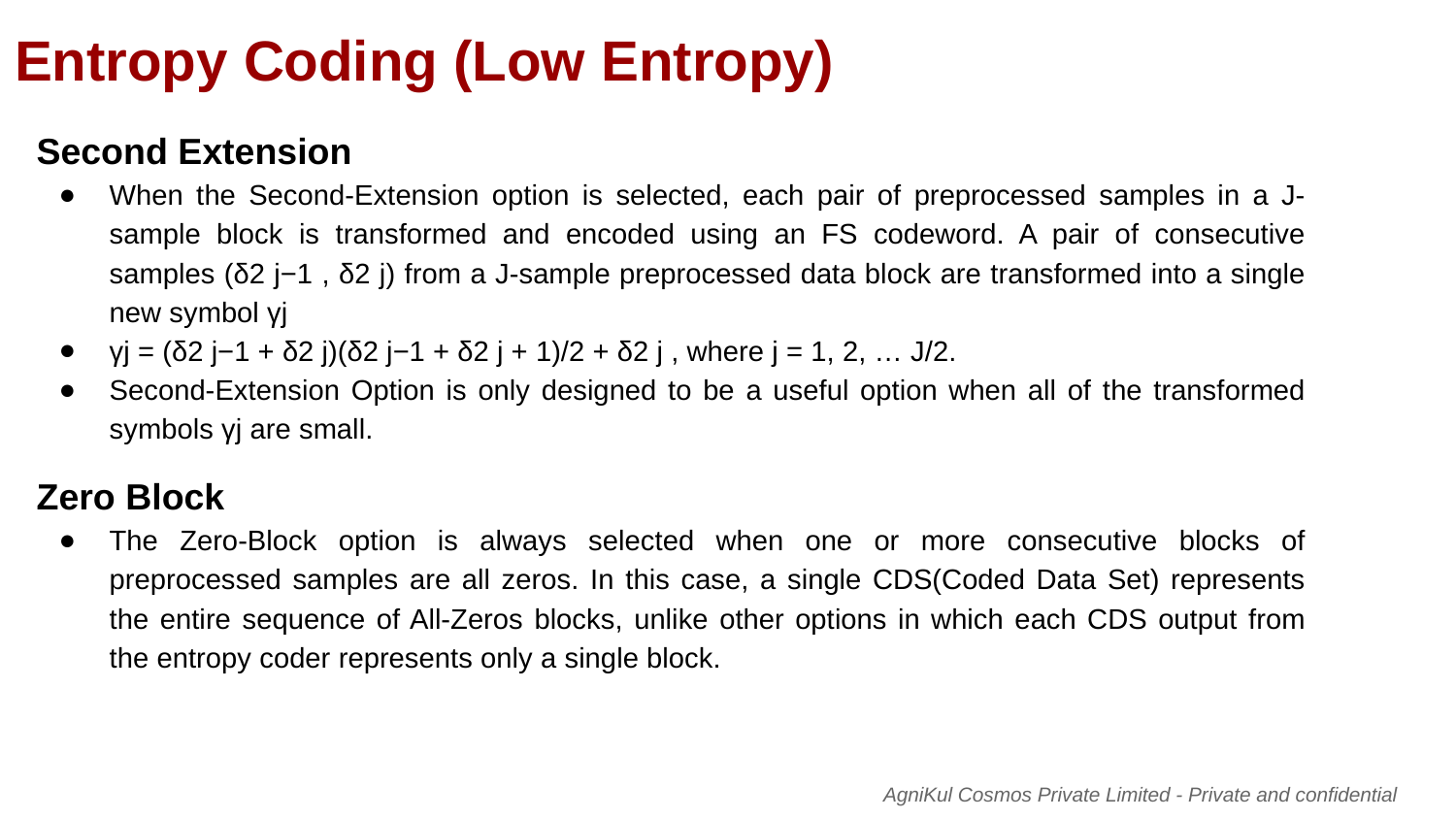

# Entropy Coding (Low Entropy)
Second Extension
When the Second-Extension option is selected, each pair of preprocessed samples in a J-sample block is transformed and encoded using an FS codeword. A pair of consecutive samples (δ2 j−1 , δ2 j) from a J-sample preprocessed data block are transformed into a single new symbol γj
γj = (δ2 j−1 + δ2 j)(δ2 j−1 + δ2 j + 1)/2 + δ2 j , where j = 1, 2, … J/2.
Second-Extension Option is only designed to be a useful option when all of the transformed symbols γj are small.

Zero Block
The Zero-Block option is always selected when one or more consecutive blocks of preprocessed samples are all zeros. In this case, a single CDS(Coded Data Set) represents the entire sequence of All-Zeros blocks, unlike other options in which each CDS output from the entropy coder represents only a single block.